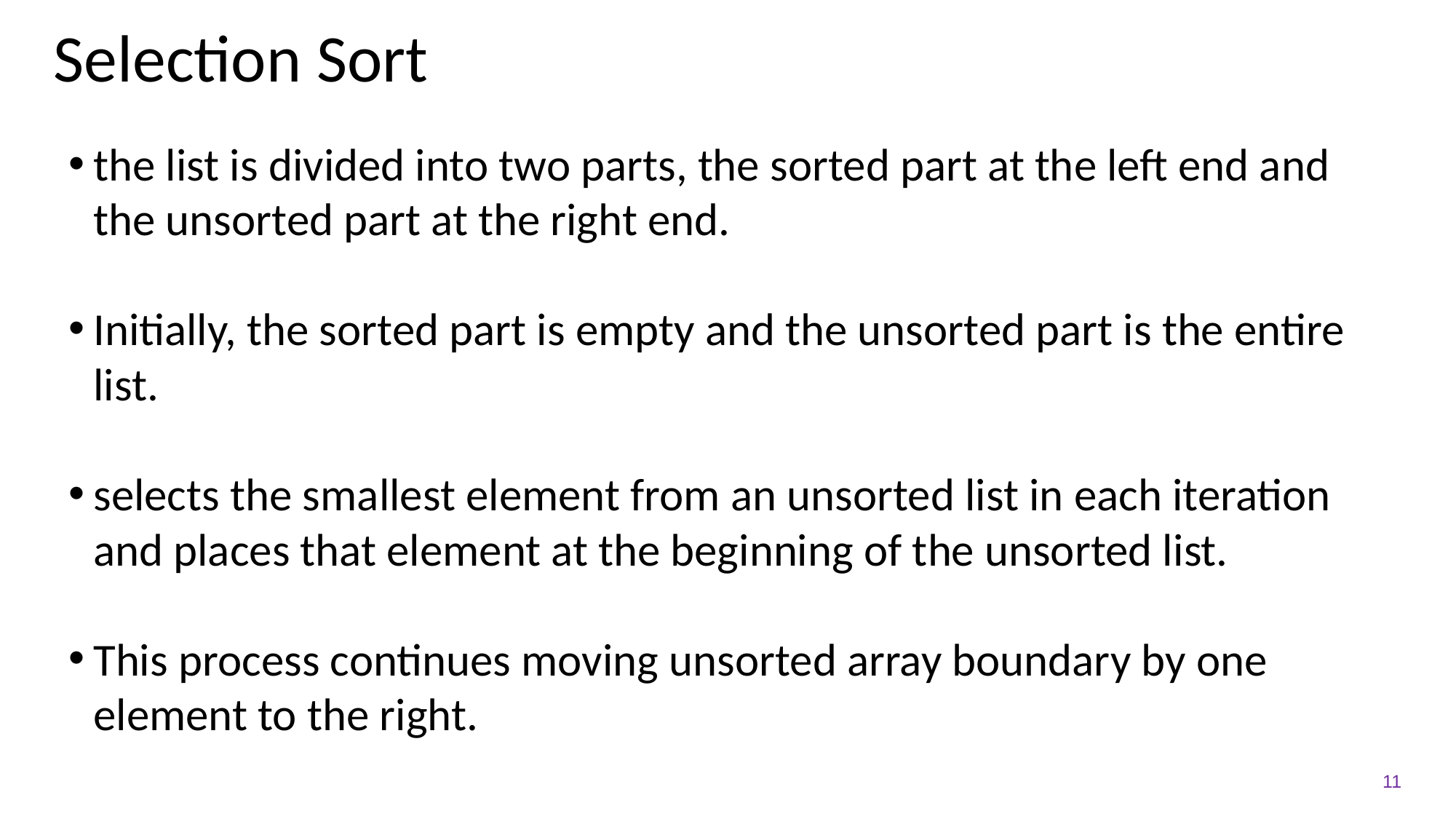

# Selection Sort
the list is divided into two parts, the sorted part at the left end and the unsorted part at the right end.

Initially, the sorted part is empty and the unsorted part is the entire list.

selects the smallest element from an unsorted list in each iteration and places that element at the beginning of the unsorted list.

This process continues moving unsorted array boundary by one element to the right.

11